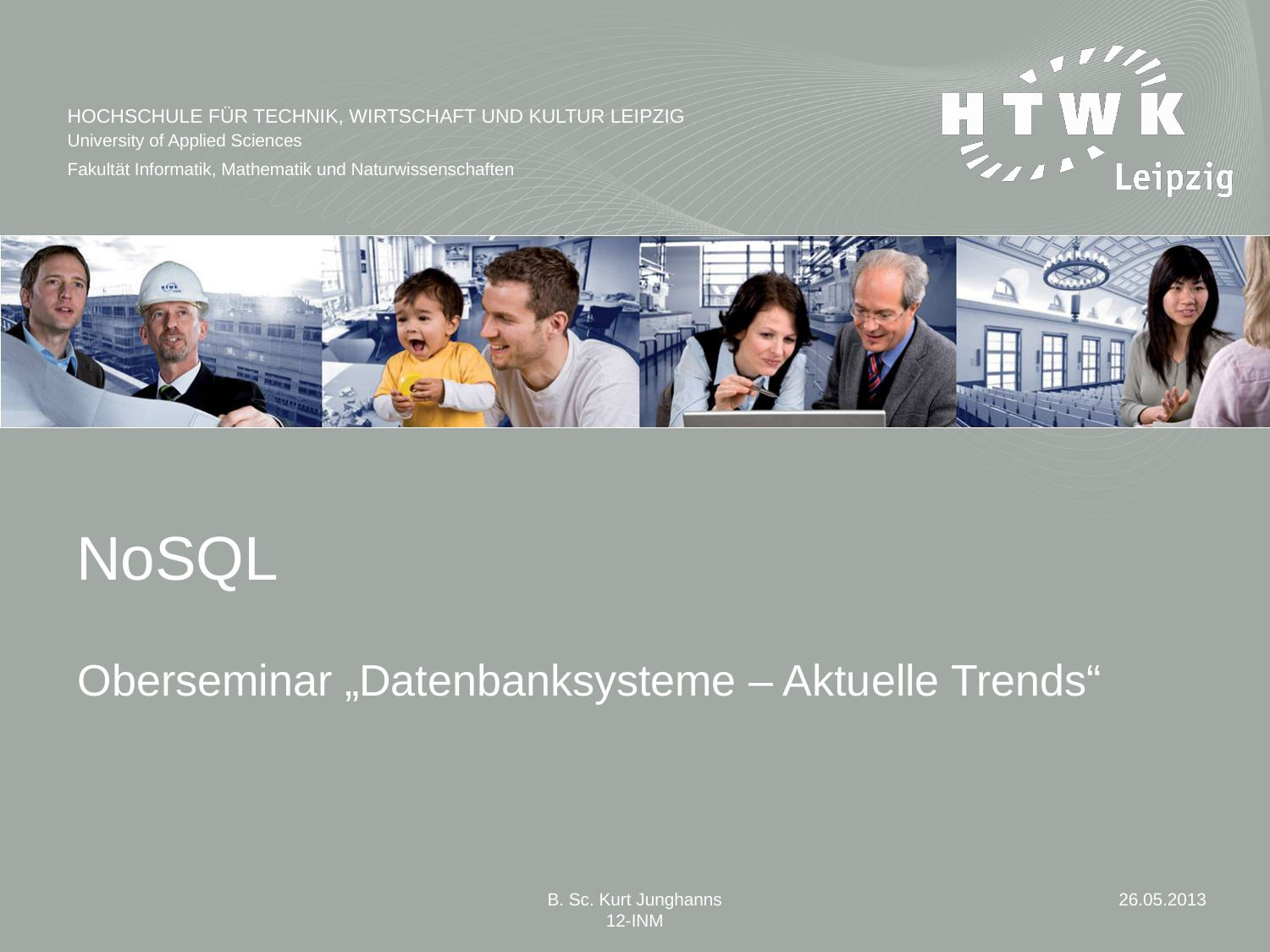

# NoSQL
Oberseminar „Datenbanksysteme – Aktuelle Trends“